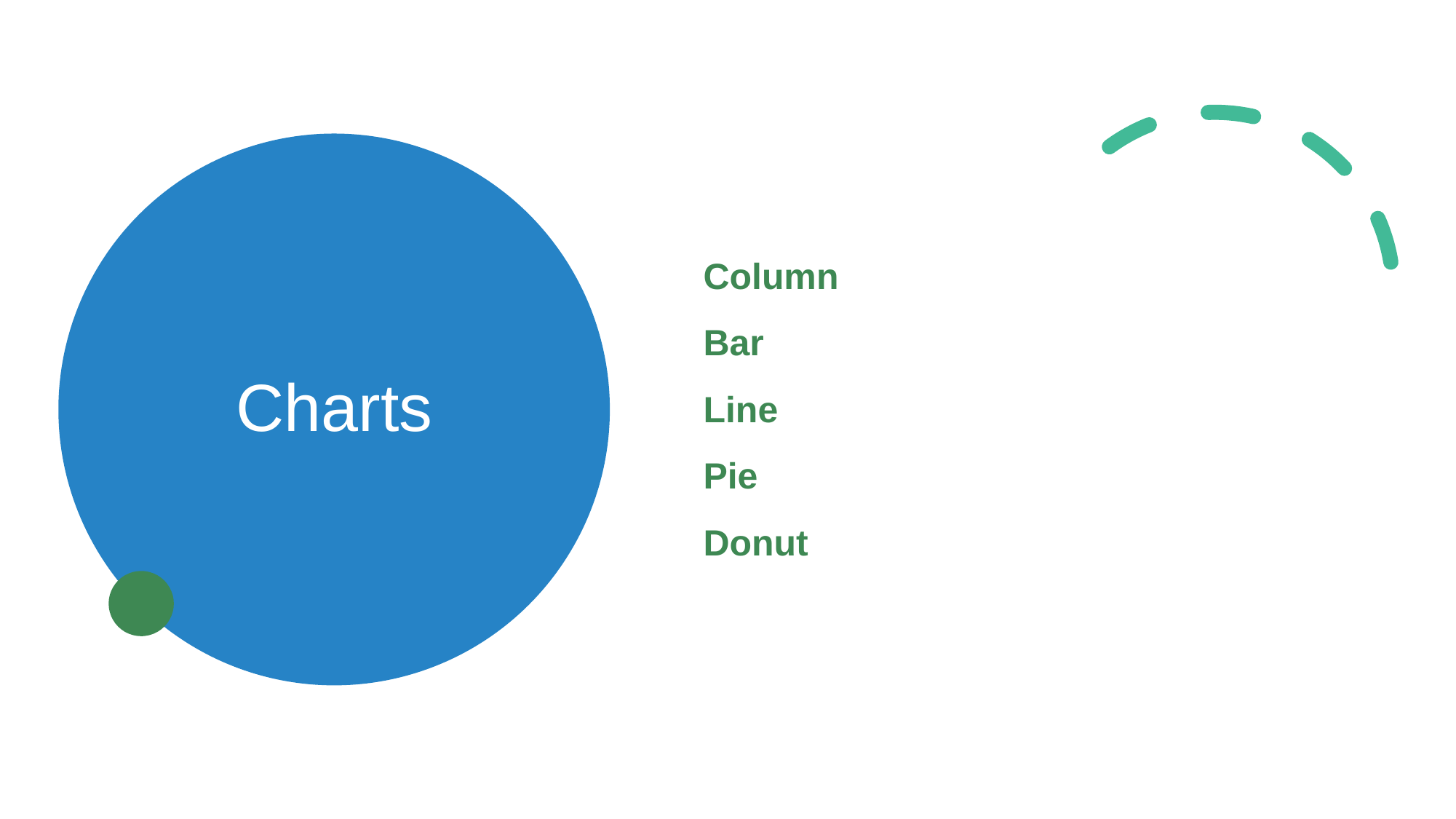

Column
Bar
Line
Pie
Donut
# Charts